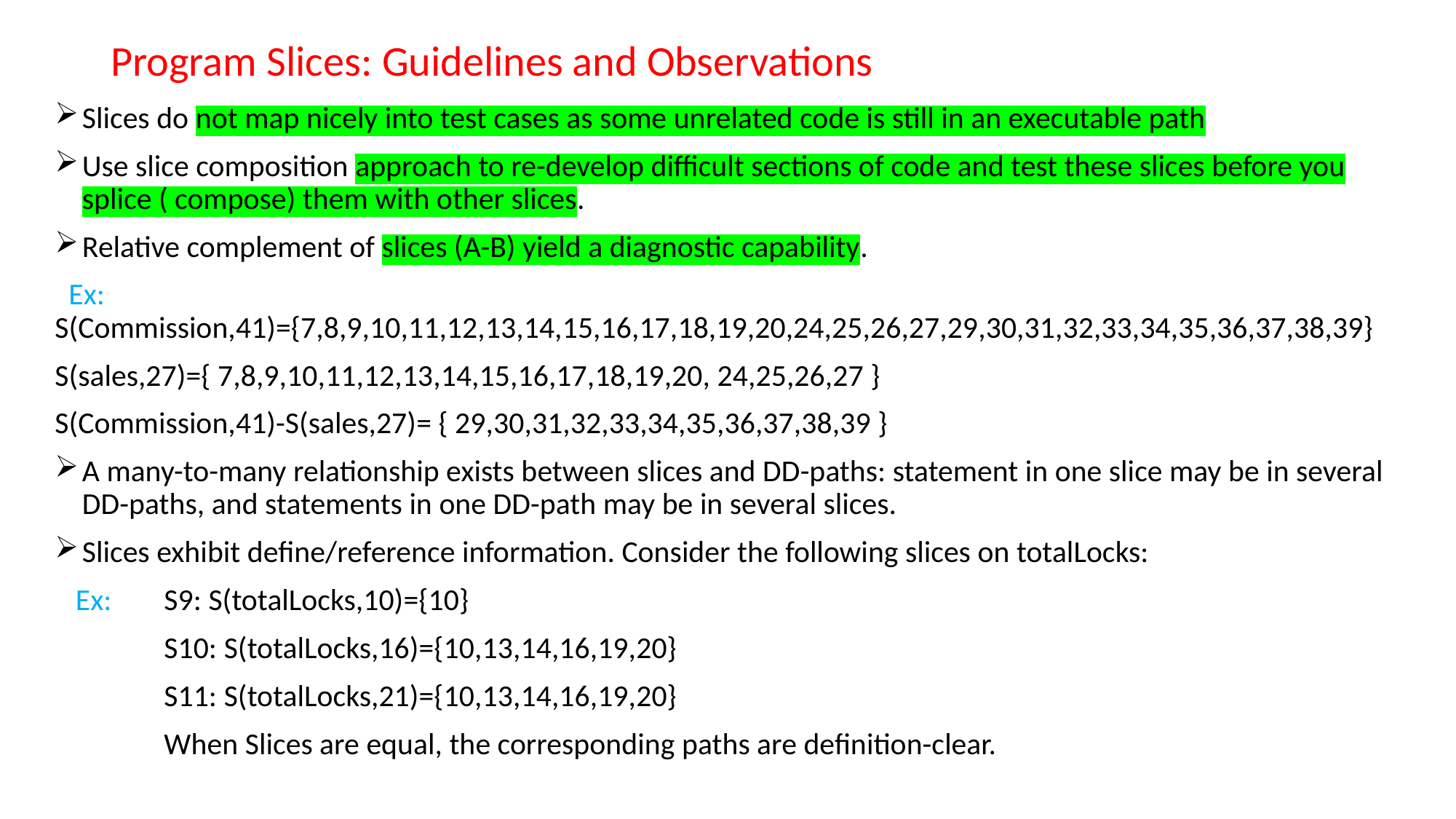

# Program Slices: Guidelines and Observations
Slices do not map nicely into test cases as some unrelated code is still in an executable path
Use slice composition approach to re-develop difficult sections of code and test these slices before you splice ( compose) them with other slices.
Relative complement of slices (A-B) yield a diagnostic capability.
  Ex: S(Commission,41)={7,8,9,10,11,12,13,14,15,16,17,18,19,20,24,25,26,27,29,30,31,32,33,34,35,36,37,38,39}
S(sales,27)={ 7,8,9,10,11,12,13,14,15,16,17,18,19,20, 24,25,26,27 }
S(Commission,41)-S(sales,27)= { 29,30,31,32,33,34,35,36,37,38,39 }
A many-to-many relationship exists between slices and DD-paths: statement in one slice may be in several
DD-paths, and statements in one DD-path may be in several slices.
Slices exhibit define/reference information. Consider the following slices on totalLocks:
   Ex: 	S9: S(totalLocks,10)={10}
	S10: S(totalLocks,16)={10,13,14,16,19,20}
	S11: S(totalLocks,21)={10,13,14,16,19,20}
	When Slices are equal, the corresponding paths are definition-clear.